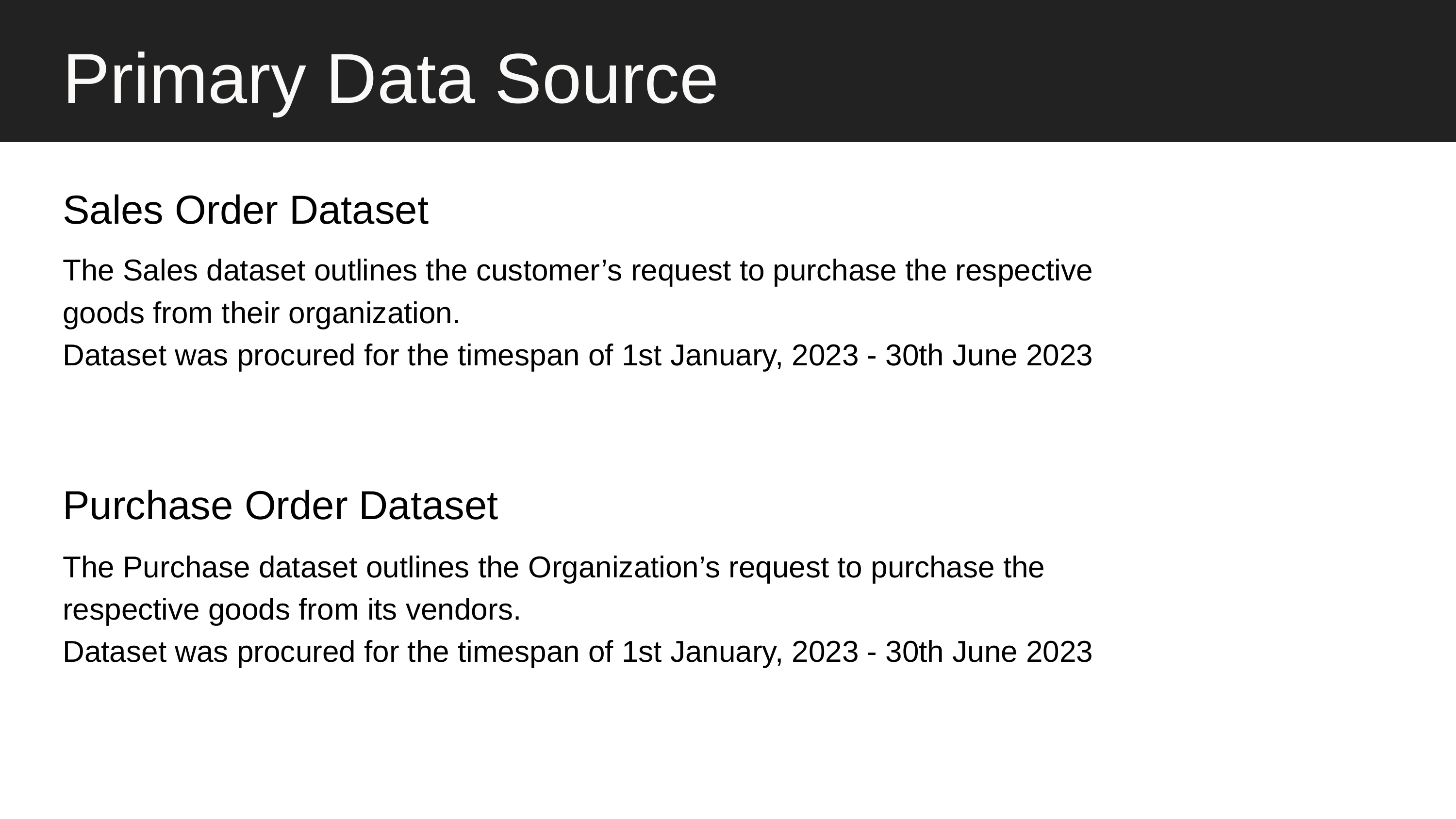

Primary Data Source
Sales Order Dataset
The Sales dataset outlines the customer’s request to purchase the respective goods from their organization.
Dataset was procured for the timespan of 1st January, 2023 - 30th June 2023

Purchase Order Dataset
The Purchase dataset outlines the Organization’s request to purchase the respective goods from its vendors.
Dataset was procured for the timespan of 1st January, 2023 - 30th June 2023